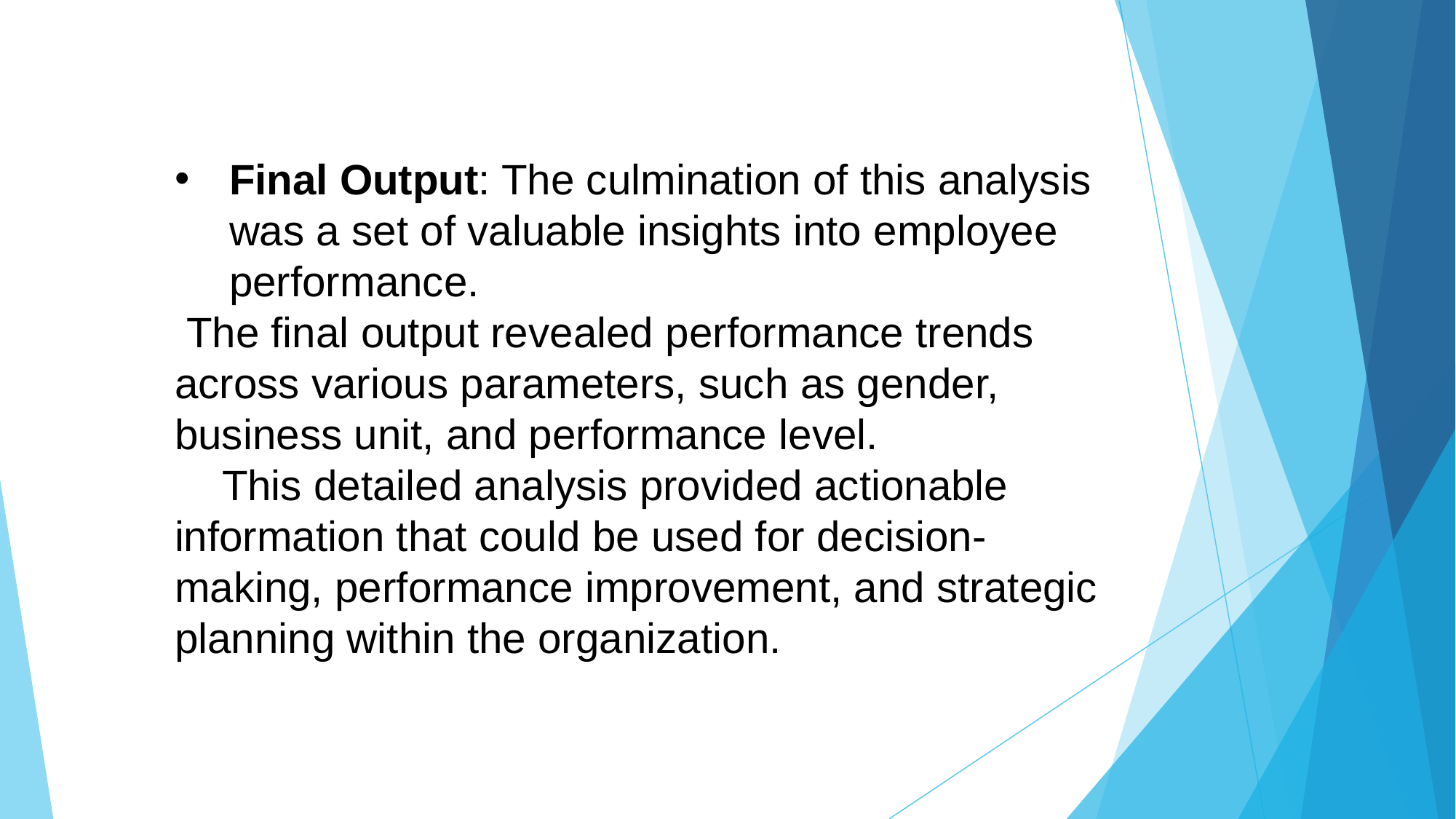

Final Output: The culmination of this analysis was a set of valuable insights into employee performance.
 The final output revealed performance trends across various parameters, such as gender, business unit, and performance level.
    This detailed analysis provided actionable information that could be used for decision-making, performance improvement, and strategic planning within the organization.